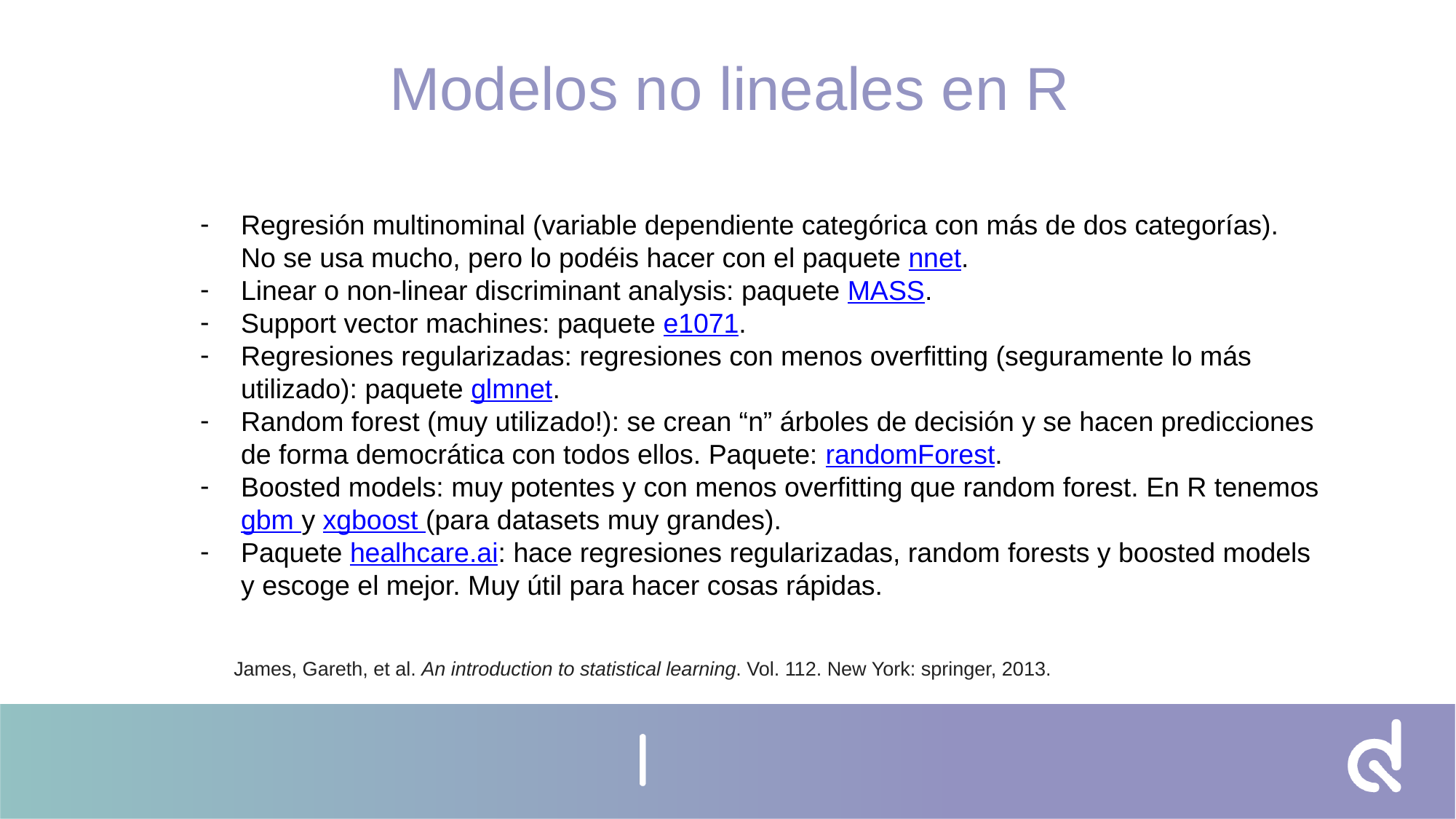

Modelos no lineales en R
Regresión multinominal (variable dependiente categórica con más de dos categorías). No se usa mucho, pero lo podéis hacer con el paquete nnet.
Linear o non-linear discriminant analysis: paquete MASS.
Support vector machines: paquete e1071.
Regresiones regularizadas: regresiones con menos overfitting (seguramente lo más utilizado): paquete glmnet.
Random forest (muy utilizado!): se crean “n” árboles de decisión y se hacen predicciones de forma democrática con todos ellos. Paquete: randomForest.
Boosted models: muy potentes y con menos overfitting que random forest. En R tenemos gbm y xgboost (para datasets muy grandes).
Paquete healhcare.ai: hace regresiones regularizadas, random forests y boosted models y escoge el mejor. Muy útil para hacer cosas rápidas.

James, Gareth, et al. An introduction to statistical learning. Vol. 112. New York: springer, 2013.